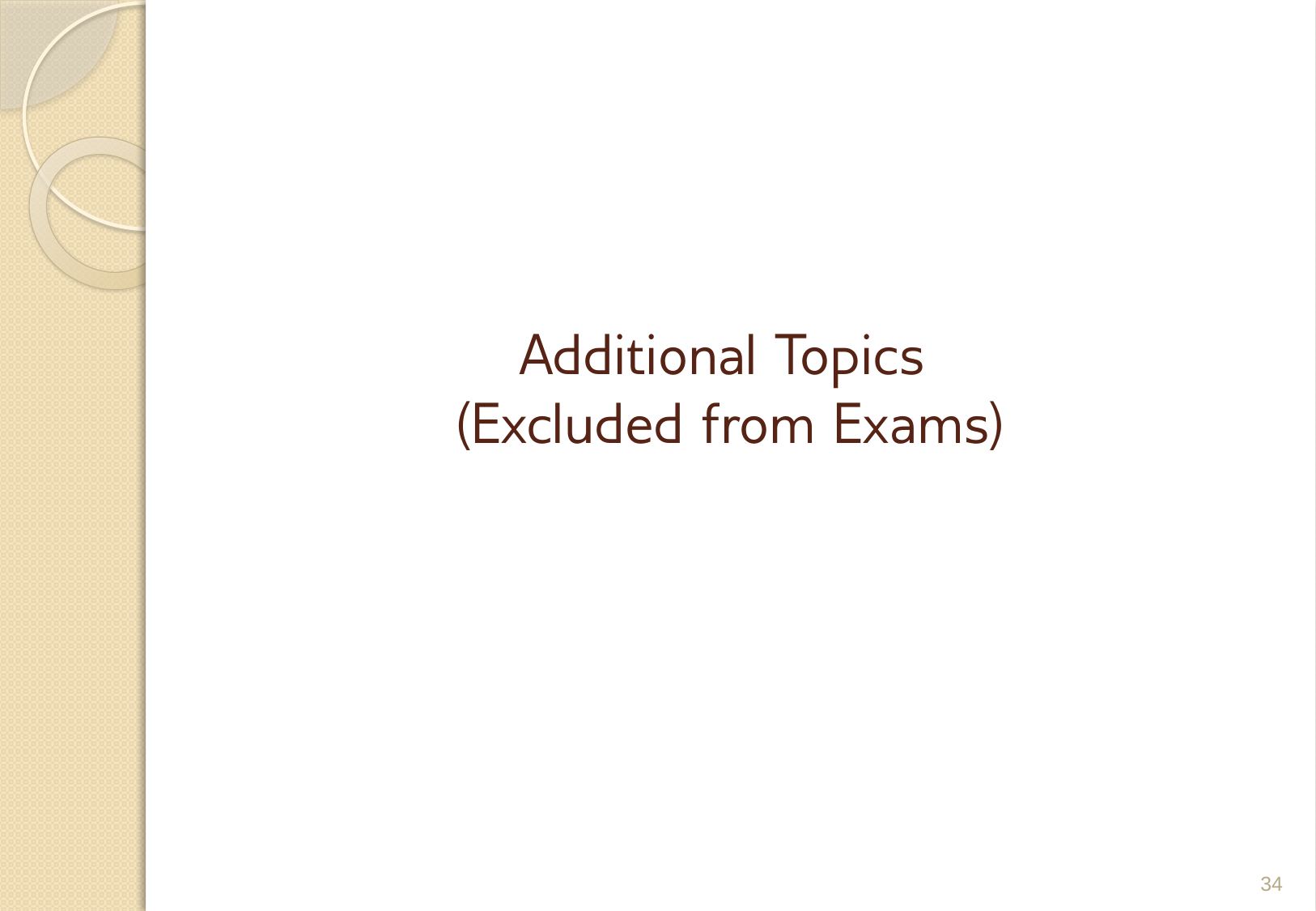

# Additional Topics (Excluded from Exams)
34